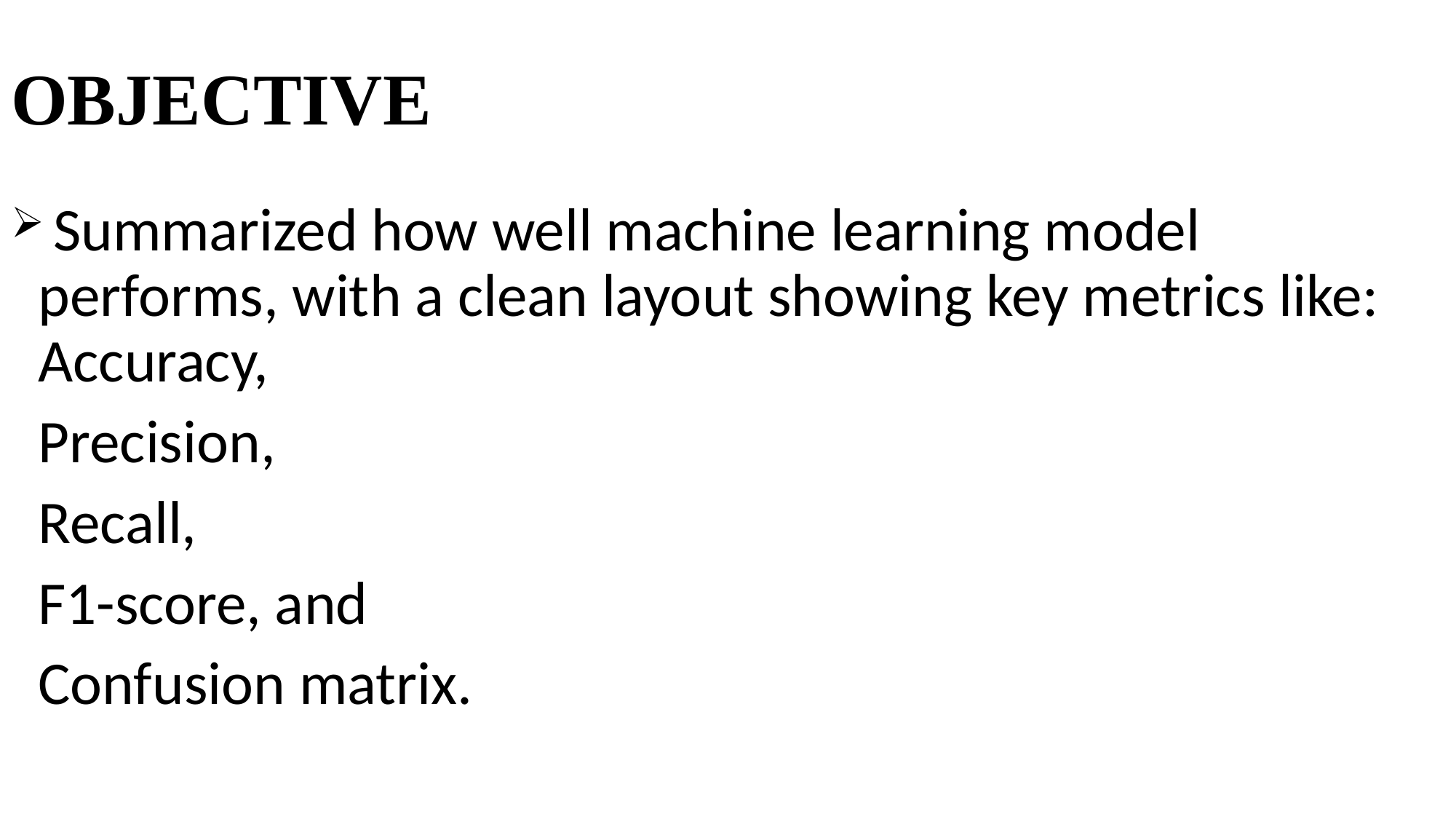

# OBJECTIVE
 Summarized how well machine learning model performs, with a clean layout showing key metrics like: Accuracy,
  Precision,
  Recall,
  F1-score, and
  Confusion matrix.